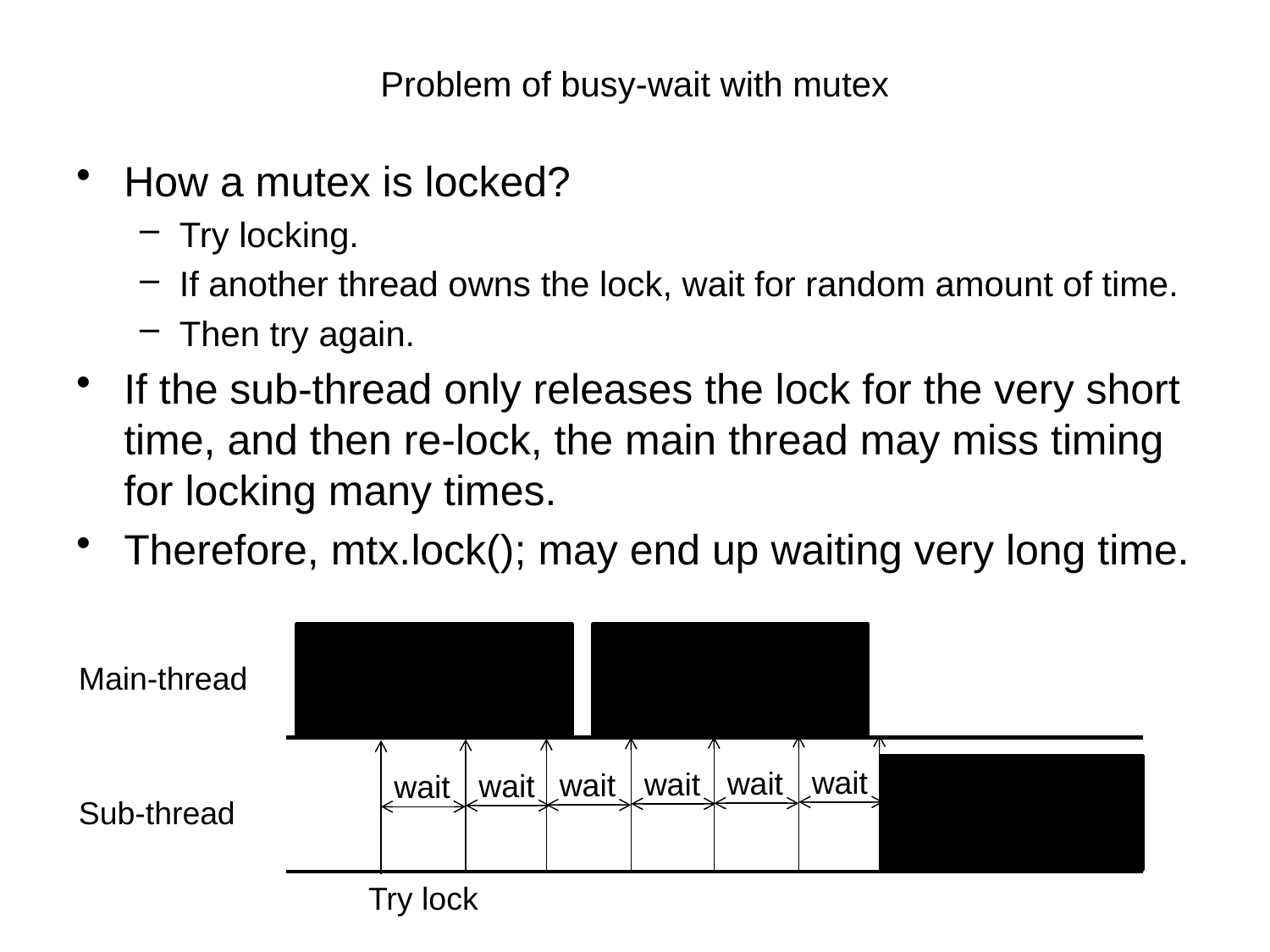

# Problem of busy-wait with mutex
How a mutex is locked?
Try locking.
If another thread owns the lock, wait for random amount of time.
Then try again.
If the sub-thread only releases the lock for the very short time, and then re-lock, the main thread may miss timing for locking many times.
Therefore, mtx.lock(); may end up waiting very long time.

Main-thread
wait

wait
wait
wait
wait
wait
Sub-thread
Try lock